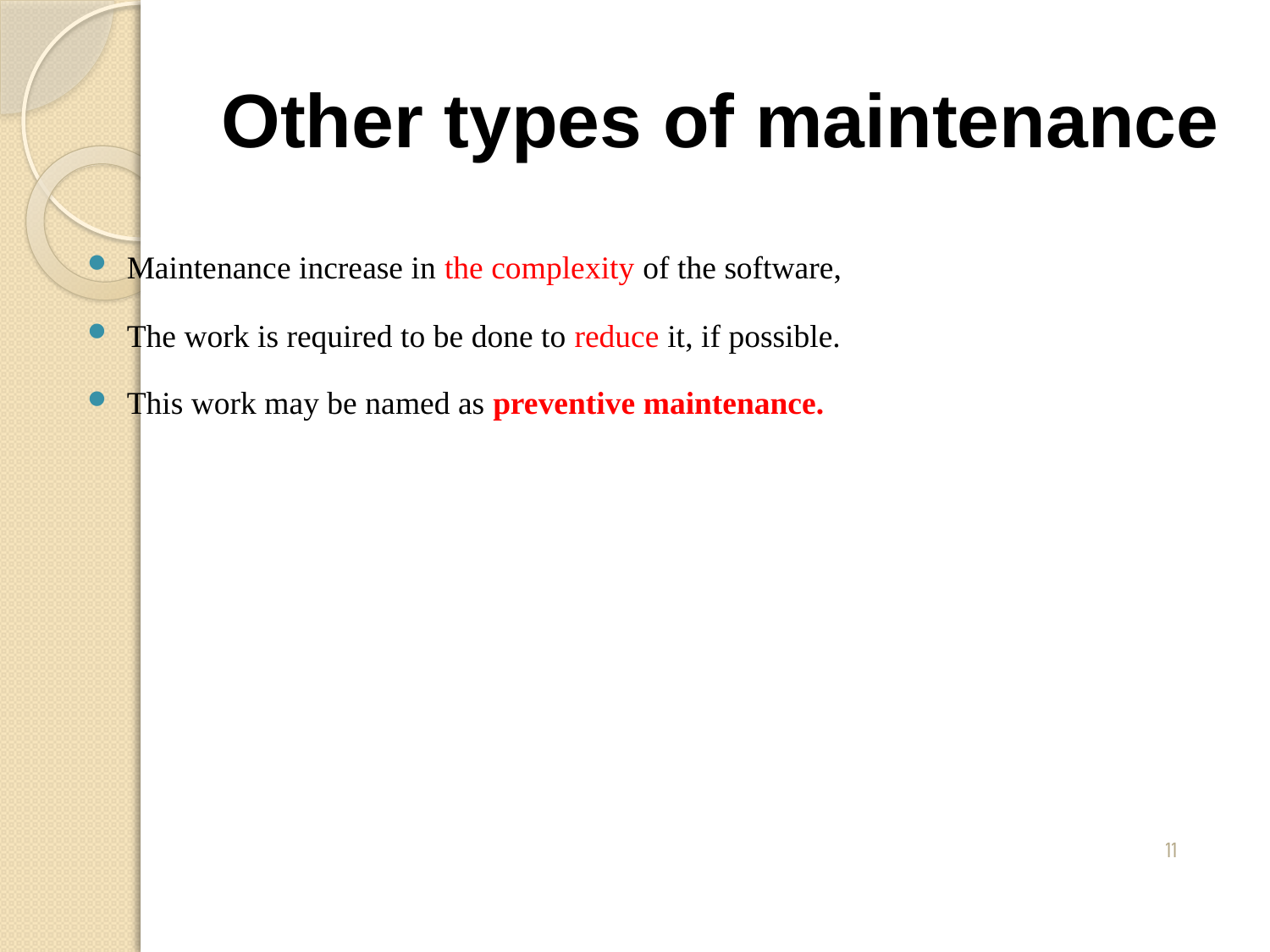

# Other types of maintenance
Maintenance increase in the complexity of the software,
The work is required to be done to reduce it, if possible.
This work may be named as preventive maintenance.

11